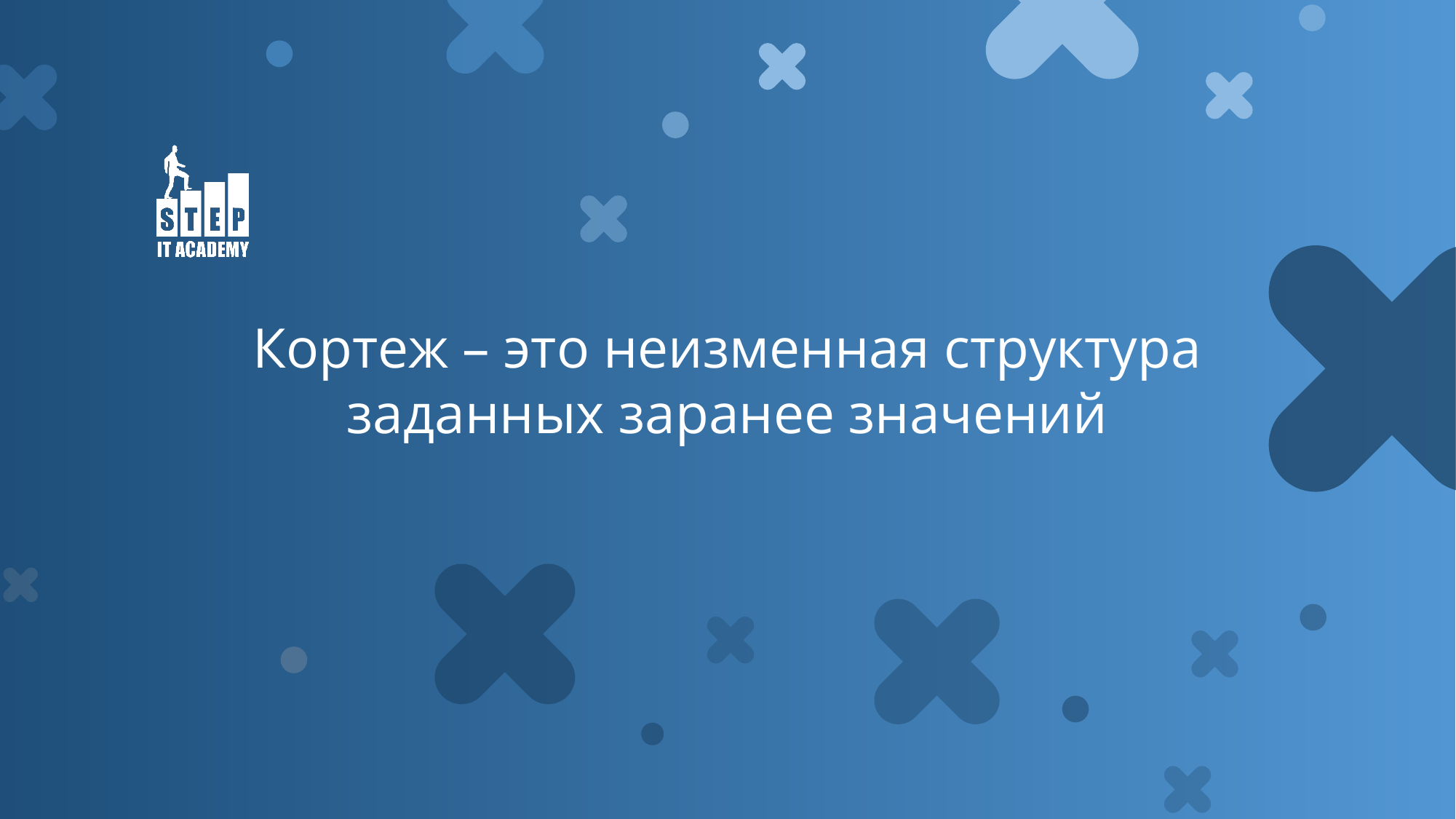

Кортеж – это неизменная структура заданных заранее значений